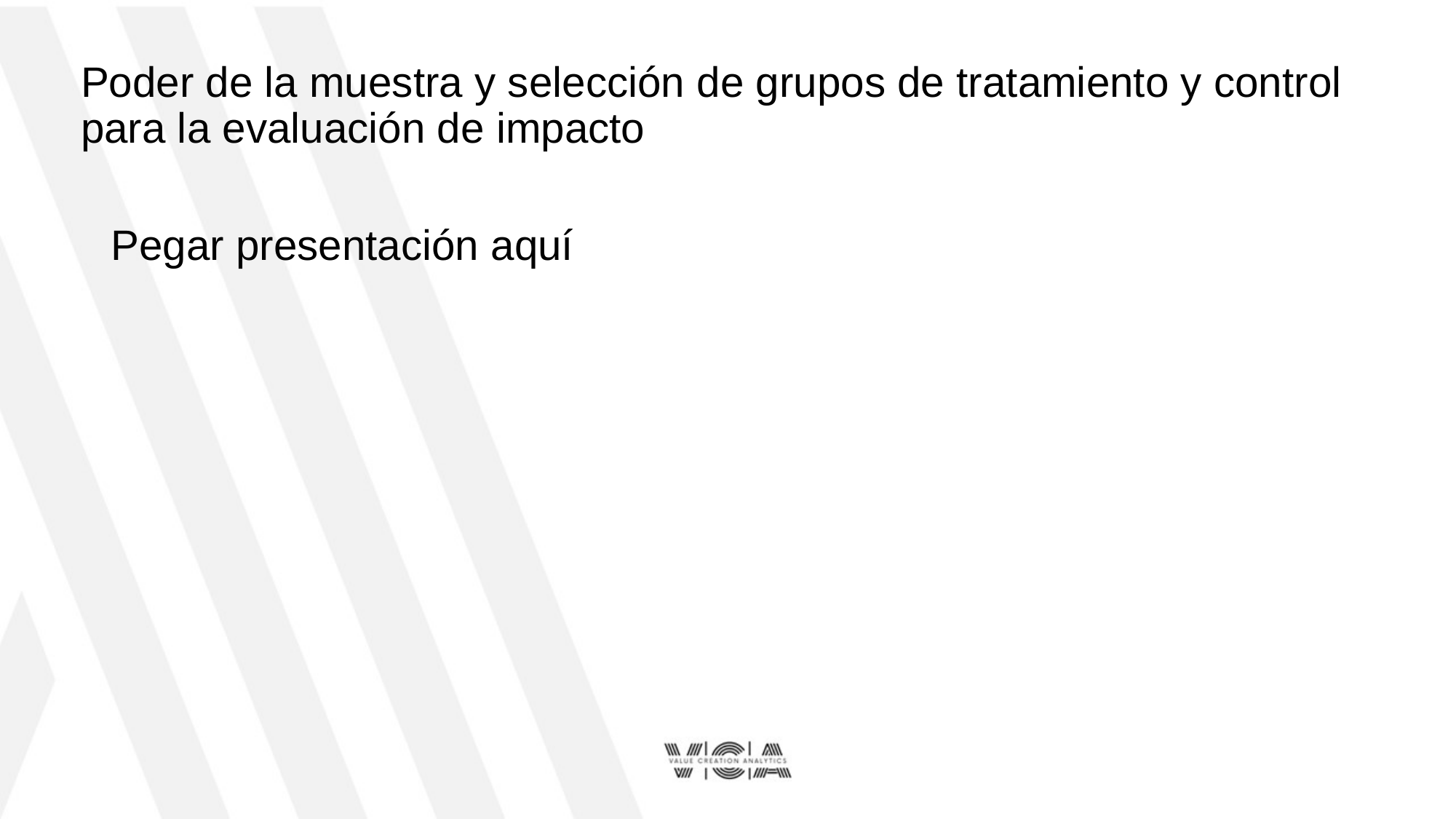

Poder de la muestra y selección de grupos de tratamiento y control para la evaluación de impacto
Pegar presentación aquí